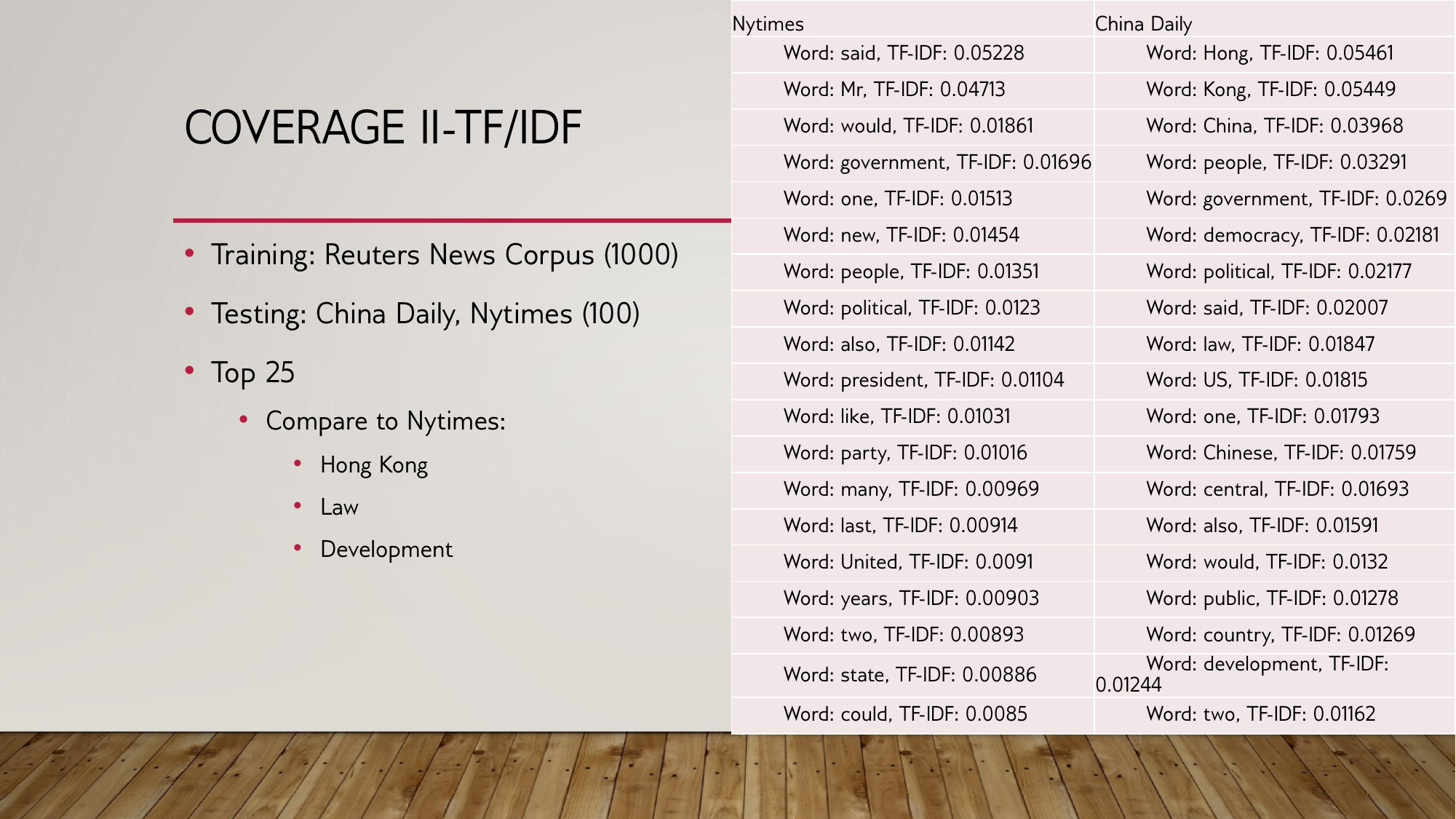

| Nytimes | China Daily |
| --- | --- |
| Word: said, TF-IDF: 0.05228 | Word: Hong, TF-IDF: 0.05461 |
| Word: Mr, TF-IDF: 0.04713 | Word: Kong, TF-IDF: 0.05449 |
| Word: would, TF-IDF: 0.01861 | Word: China, TF-IDF: 0.03968 |
| Word: government, TF-IDF: 0.01696 | Word: people, TF-IDF: 0.03291 |
| Word: one, TF-IDF: 0.01513 | Word: government, TF-IDF: 0.0269 |
| Word: new, TF-IDF: 0.01454 | Word: democracy, TF-IDF: 0.02181 |
| Word: people, TF-IDF: 0.01351 | Word: political, TF-IDF: 0.02177 |
| Word: political, TF-IDF: 0.0123 | Word: said, TF-IDF: 0.02007 |
| Word: also, TF-IDF: 0.01142 | Word: law, TF-IDF: 0.01847 |
| Word: president, TF-IDF: 0.01104 | Word: US, TF-IDF: 0.01815 |
| Word: like, TF-IDF: 0.01031 | Word: one, TF-IDF: 0.01793 |
| Word: party, TF-IDF: 0.01016 | Word: Chinese, TF-IDF: 0.01759 |
| Word: many, TF-IDF: 0.00969 | Word: central, TF-IDF: 0.01693 |
| Word: last, TF-IDF: 0.00914 | Word: also, TF-IDF: 0.01591 |
| Word: United, TF-IDF: 0.0091 | Word: would, TF-IDF: 0.0132 |
| Word: years, TF-IDF: 0.00903 | Word: public, TF-IDF: 0.01278 |
| Word: two, TF-IDF: 0.00893 | Word: country, TF-IDF: 0.01269 |
| Word: state, TF-IDF: 0.00886 | Word: development, TF-IDF: 0.01244 |
| Word: could, TF-IDF: 0.0085 | Word: two, TF-IDF: 0.01162 |
# COVErage ii-tf/idf
Training: Reuters News Corpus (1000)
Testing: China Daily, Nytimes (100)
Top 25
Compare to Nytimes:
Hong Kong
Law
Development